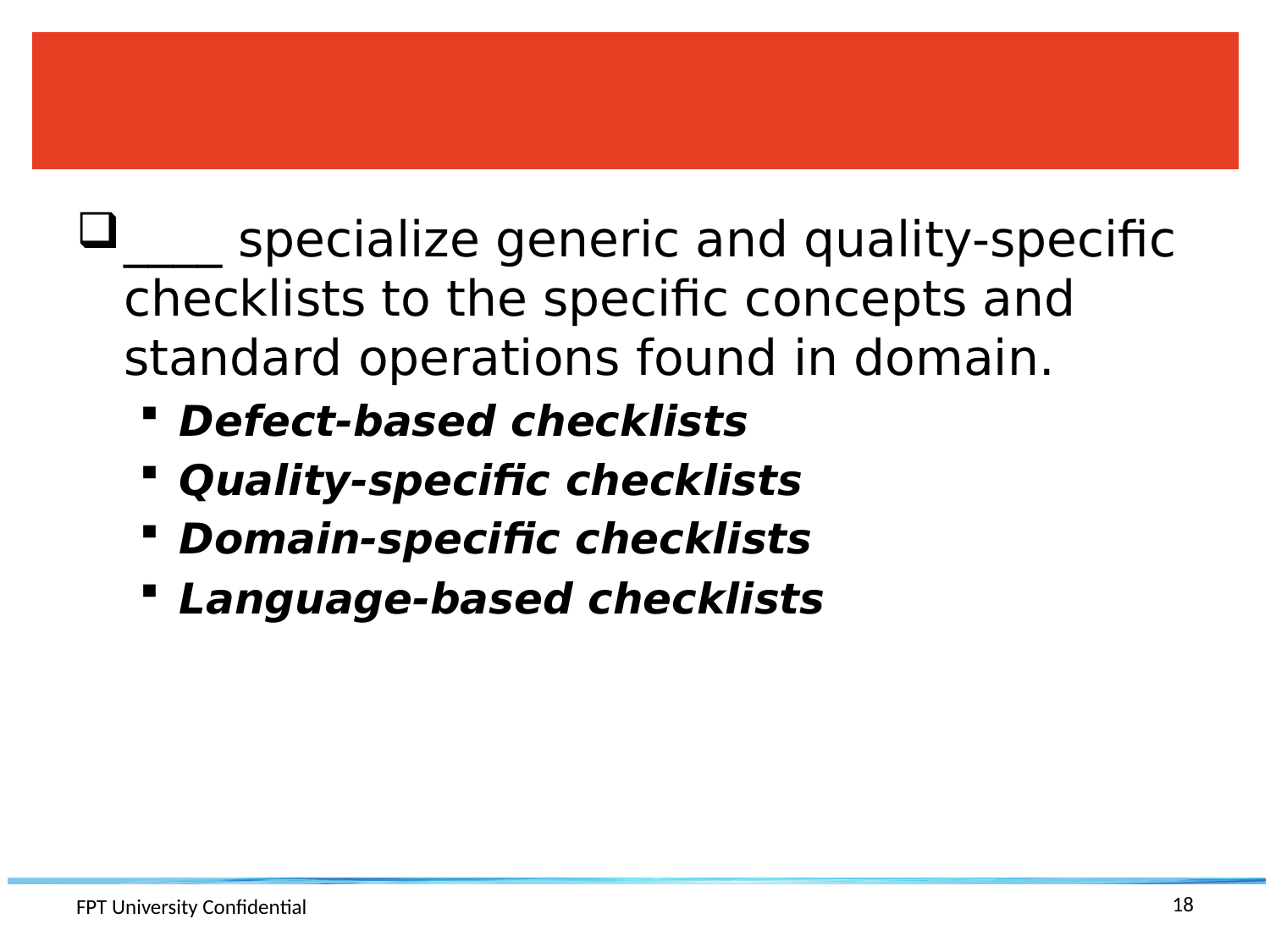

#
____ specialize generic and quality-specific checklists to the specific concepts and standard operations found in domain.
Defect-based checklists
Quality-specific checklists
Domain-specific checklists
Language-based checklists